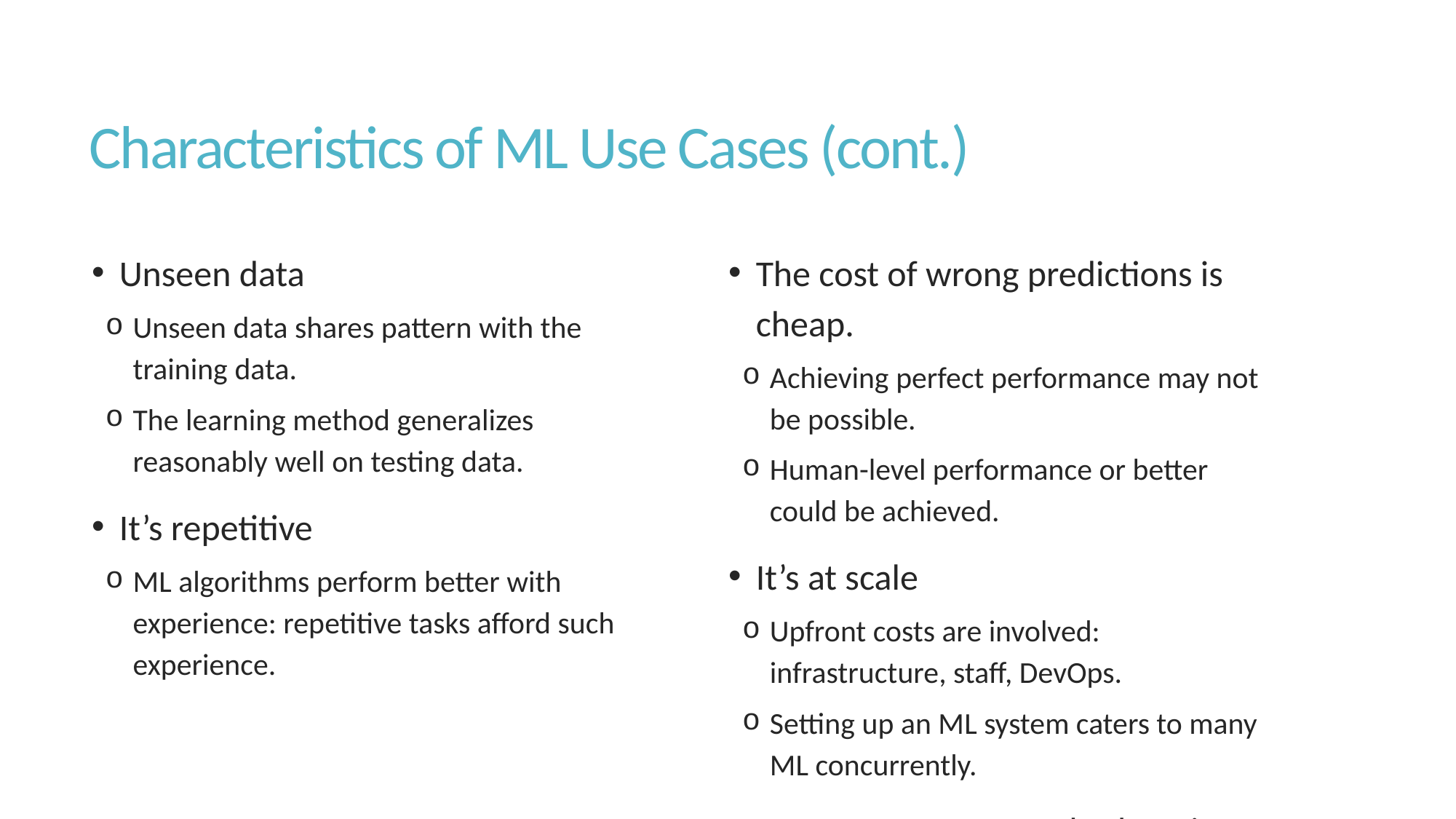

# Characteristics of ML Use Cases (cont.)
Unseen data
Unseen data shares pattern with the training data.
The learning method generalizes reasonably well on testing data.
It’s repetitive
ML algorithms perform better with experience: repetitive tasks afford such experience.
The cost of wrong predictions is cheap.
Achieving perfect performance may not be possible.
Human-level performance or better could be achieved.
It’s at scale
Upfront costs are involved: infrastructure, staff, DevOps.
Setting up an ML system caters to many ML concurrently.
Patterns are constantly changing
Hard-coded solutions can become stale and outdated.
The environment in which the ML system operates changes: economics, social behaviour, trends, etc.
Feed-back: the ML system informs a company’s actions, which in turn affects interactions with the external environment.